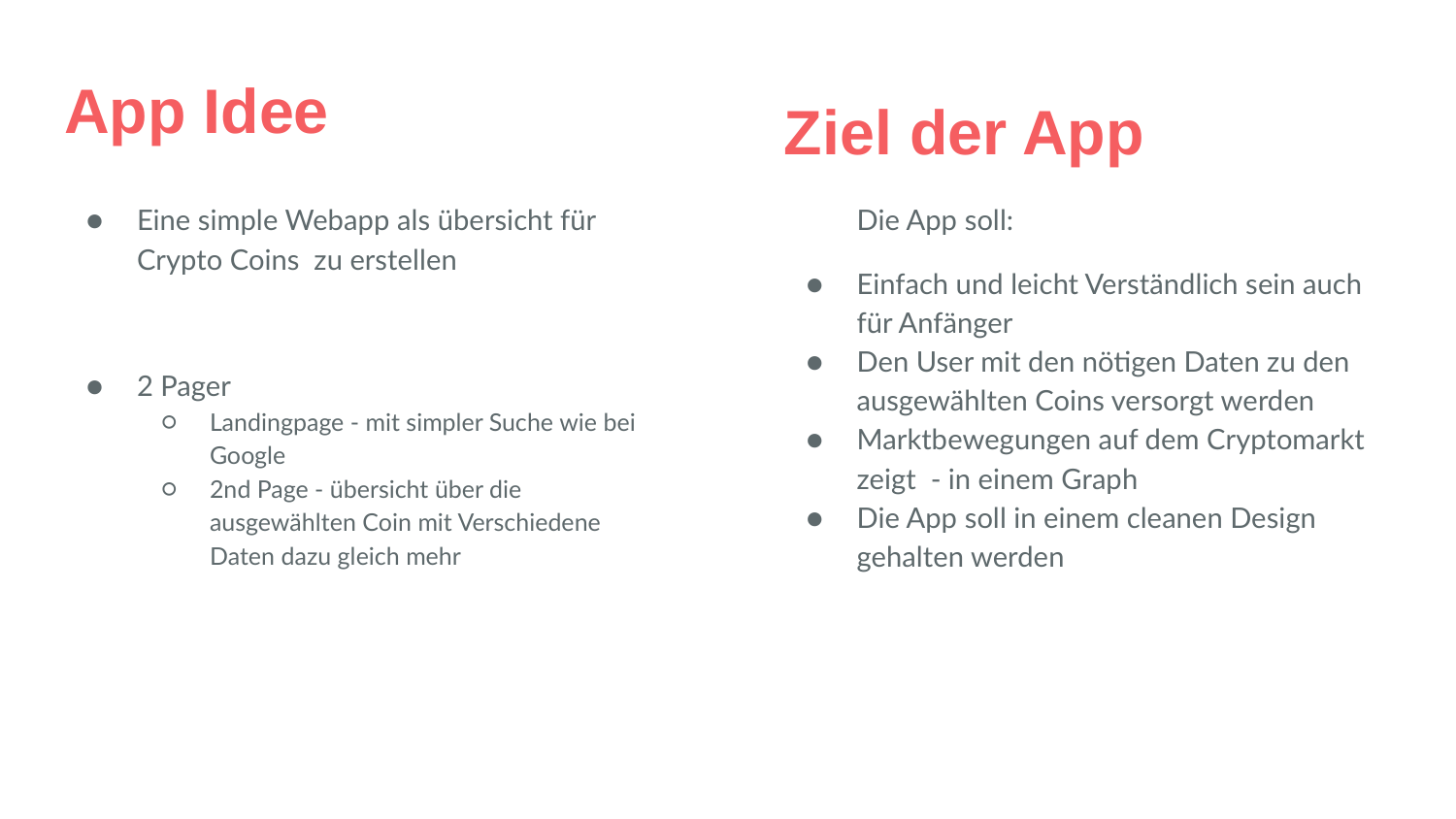

# App Idee
Ziel der App
Eine simple Webapp als übersicht für Crypto Coins  zu erstellen

2 Pager
Landingpage - mit simpler Suche wie bei Google
2nd Page - übersicht über die ausgewählten Coin mit Verschiedene Daten dazu gleich mehr

Die App soll:
Einfach und leicht Verständlich sein auch für Anfänger
Den User mit den nötigen Daten zu den ausgewählten Coins versorgt werden
Marktbewegungen auf dem Cryptomarkt zeigt  - in einem Graph
Die App soll in einem cleanen Design gehalten werden